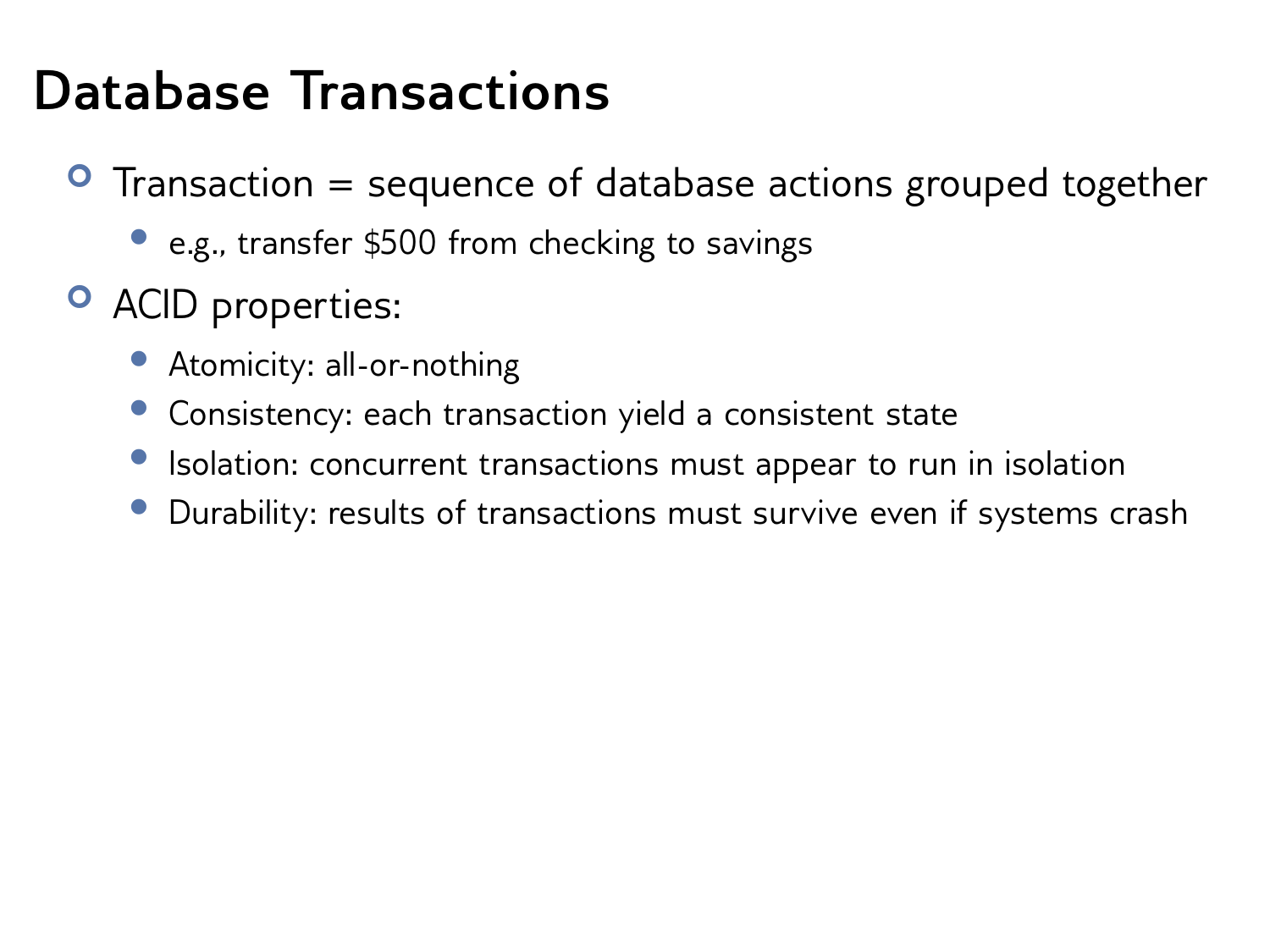

# Database Transactions
Transaction = sequence of database actions grouped together
e.g., transfer $500 from checking to savings
ACID properties:
Atomicity: all-or-nothing
Consistency: each transaction yield a consistent state
Isolation: concurrent transactions must appear to run in isolation
Durability: results of transactions must survive even if systems crash